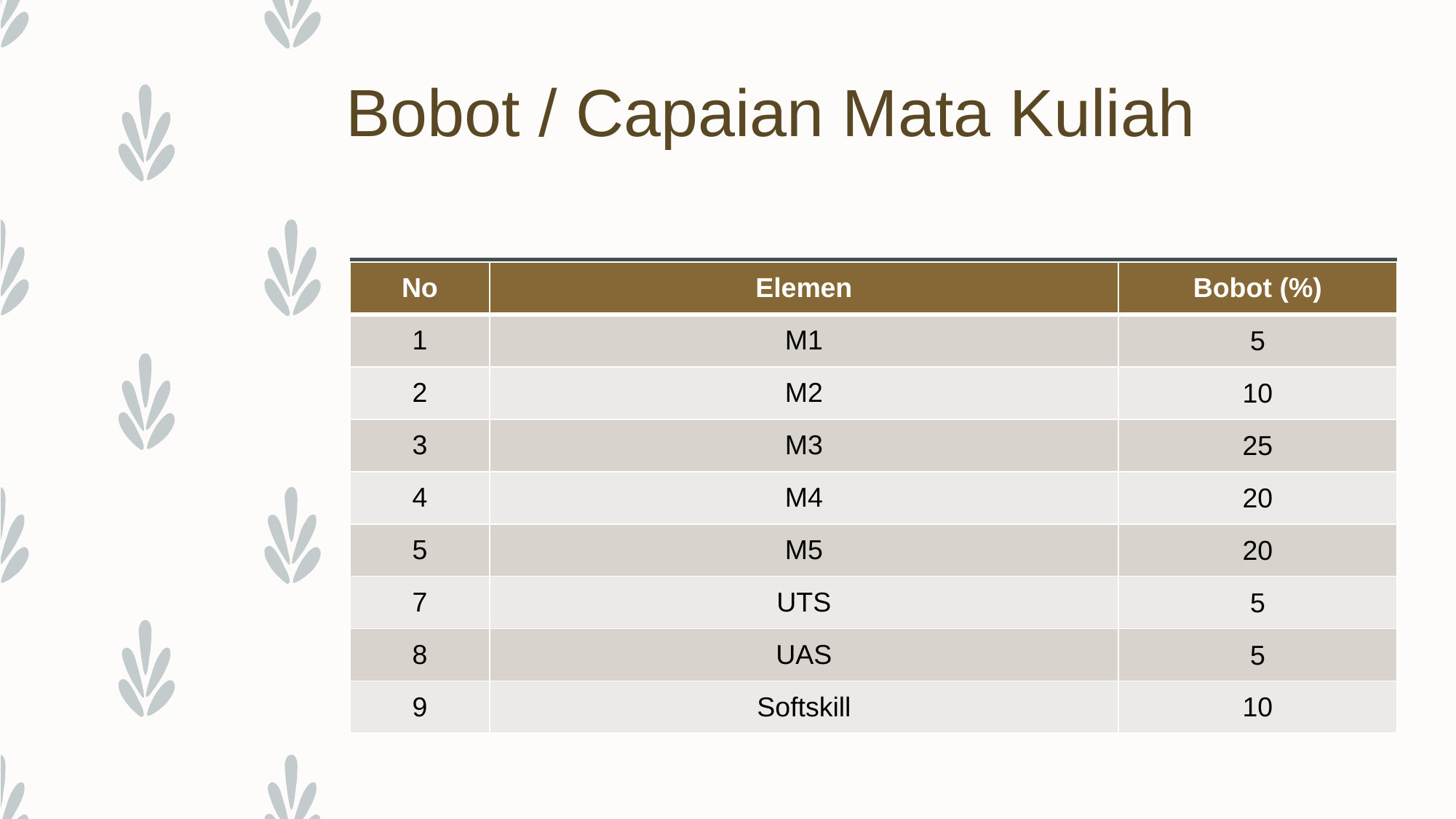

# Bobot / Capaian Mata Kuliah
| No | Elemen | Bobot (%) |
| --- | --- | --- |
| 1 | M1 | 5 |
| 2 | M2 | 10 |
| 3 | M3 | 25 |
| 4 | M4 | 20 |
| 5 | M5 | 20 |
| 7 | UTS | 5 |
| 8 | UAS | 5 |
| 9 | Softskill | 10 |